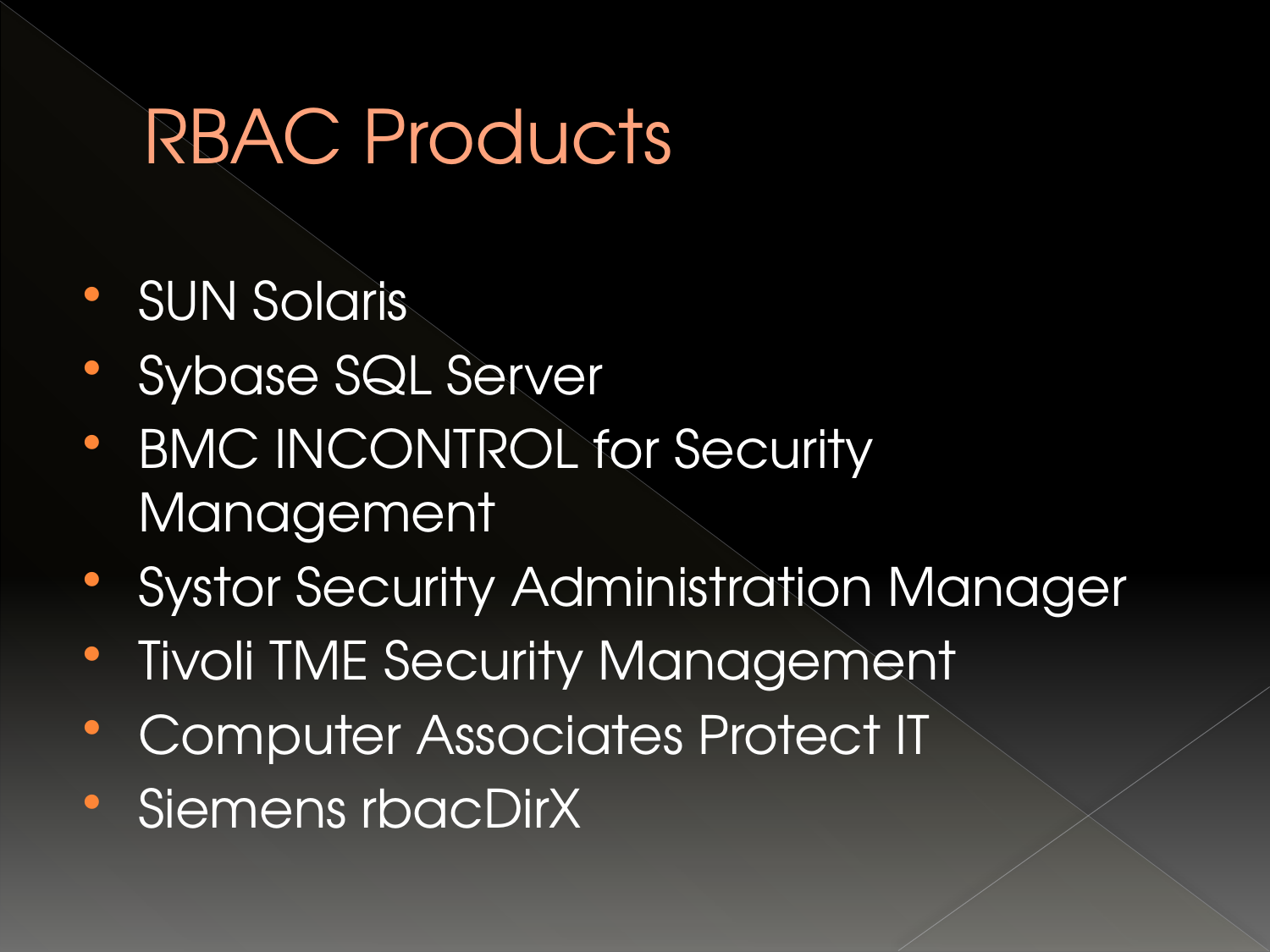

# RBAC Products
SUN Solaris
Sybase SQL Server
BMC INCONTROL for Security Management
Systor Security Administration Manager
Tivoli TME Security Management
Computer Associates Protect IT
Siemens rbacDirX